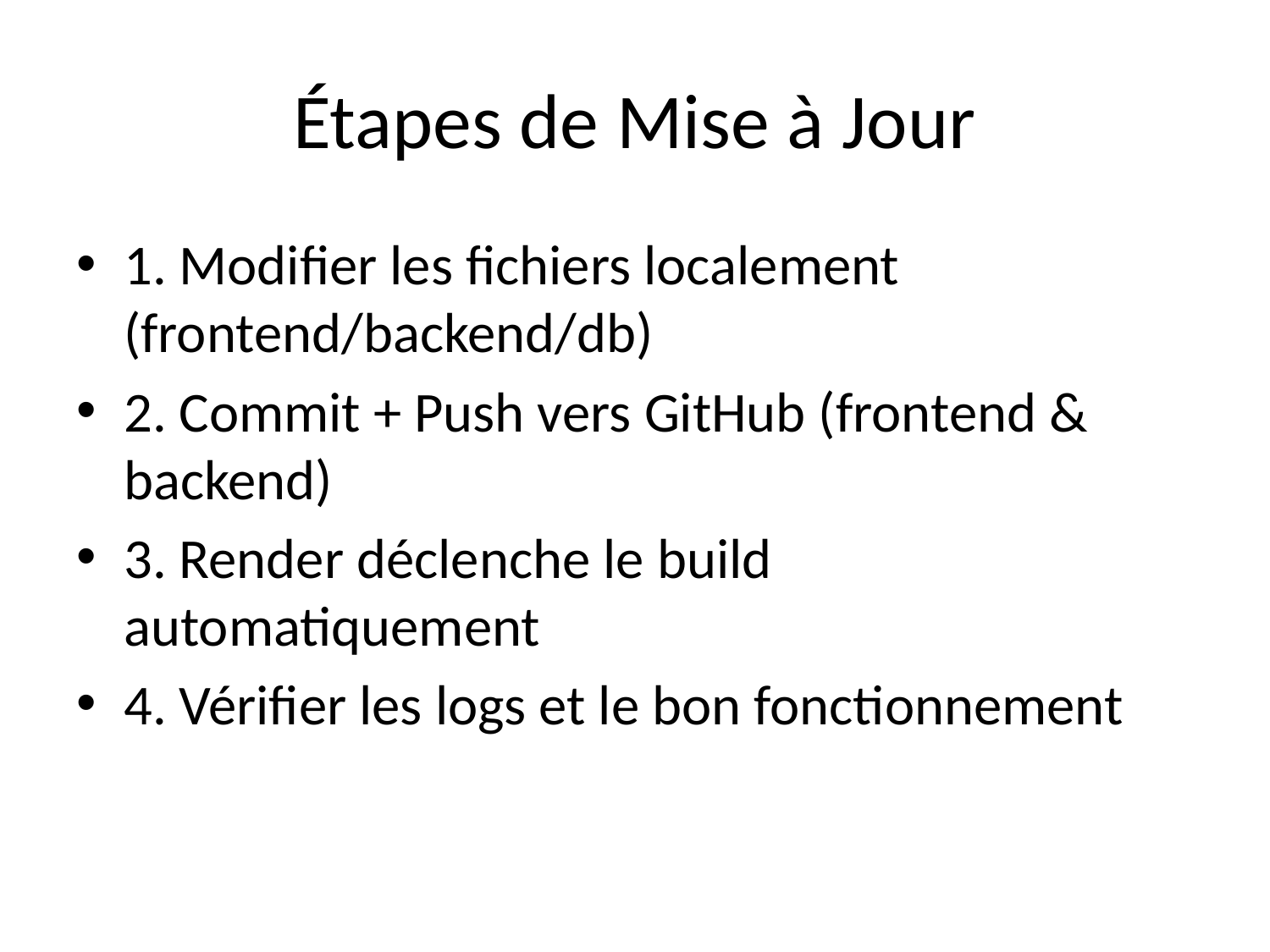

# Étapes de Mise à Jour
1. Modifier les fichiers localement (frontend/backend/db)
2. Commit + Push vers GitHub (frontend & backend)
3. Render déclenche le build automatiquement
4. Vérifier les logs et le bon fonctionnement